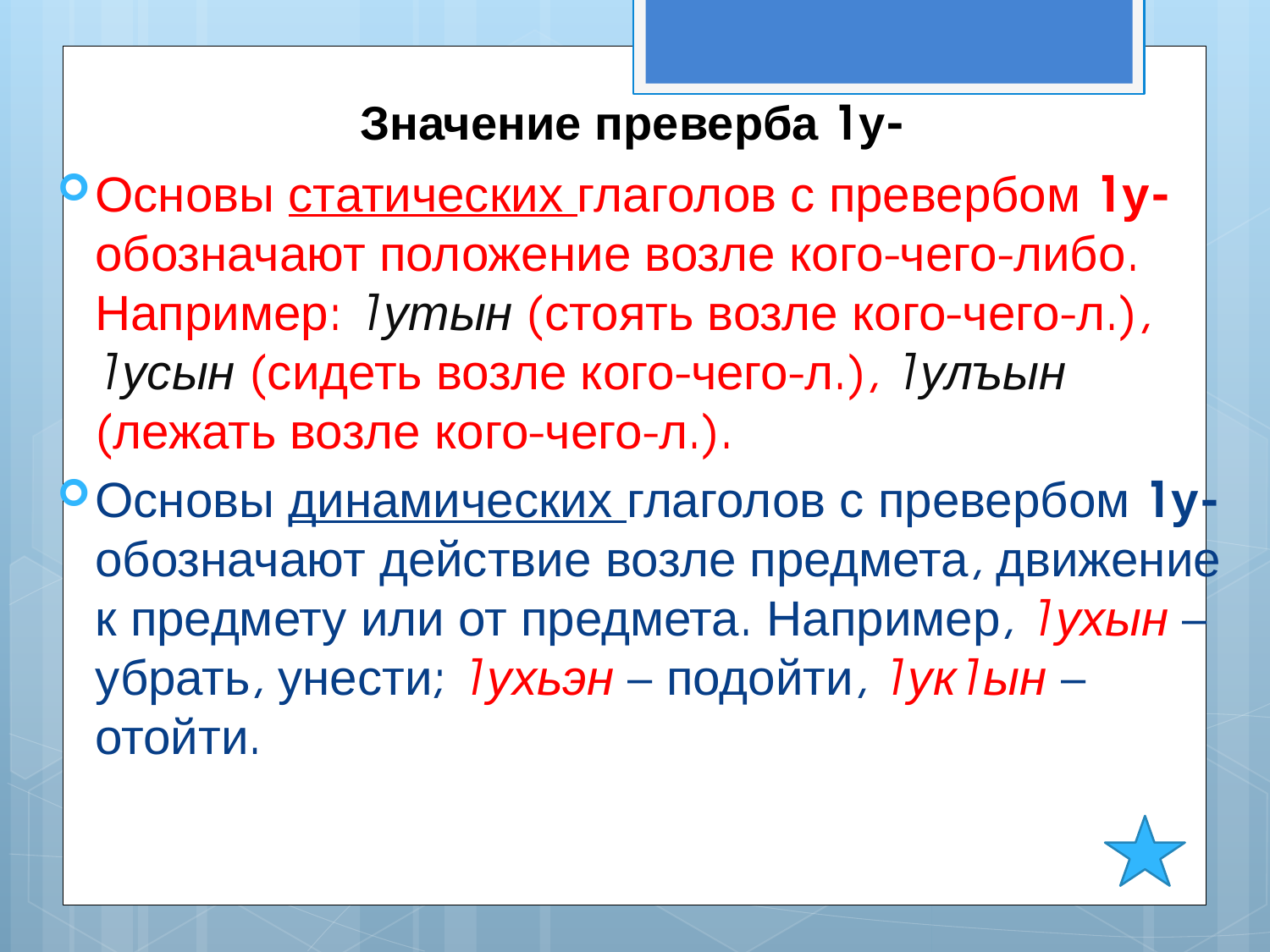

# Значение преверба 1у-
Основы статических глаголов с превербом 1у- обозначают положение возле кого-чего-либо. Например: 1утын (стоять возле кого-чего-л.), 1усын (сидеть возле кого-чего-л.), 1улъын (лежать возле кого-чего-л.).
Основы динамических глаголов с превербом 1у- обозначают действие возле предмета, движение к предмету или от предмета. Например, 1ухын – убрать, унести; 1ухьэн – подойти, 1ук1ын – отойти.